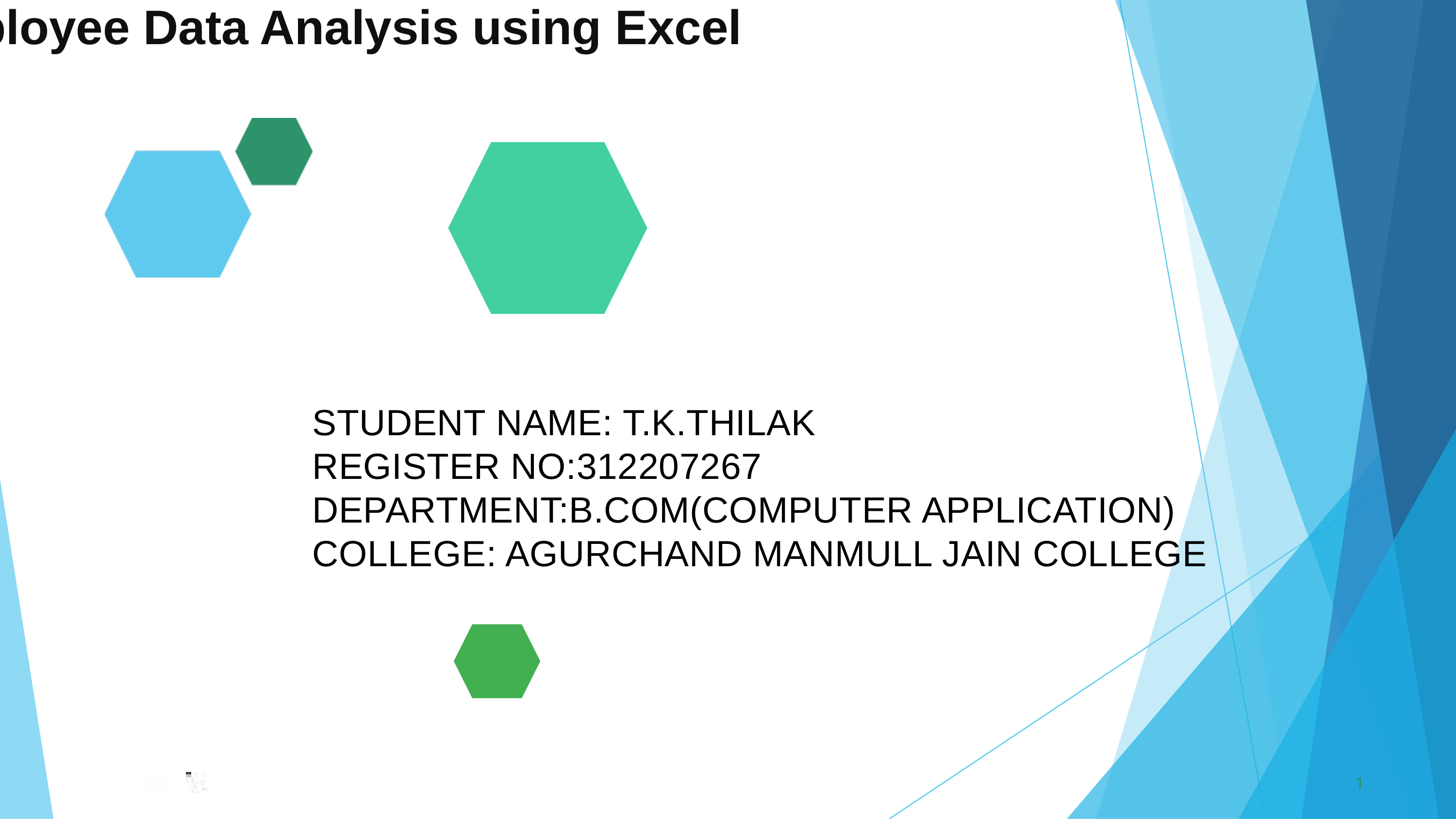

Employee Data Analysis using Excel

STUDENT NAME: T.K.THILAK
REGISTER NO:312207267
DEPARTMENT:B.COM(COMPUTER APPLICATION)
COLLEGE: AGURCHAND MANMULL JAIN COLLEGE

1